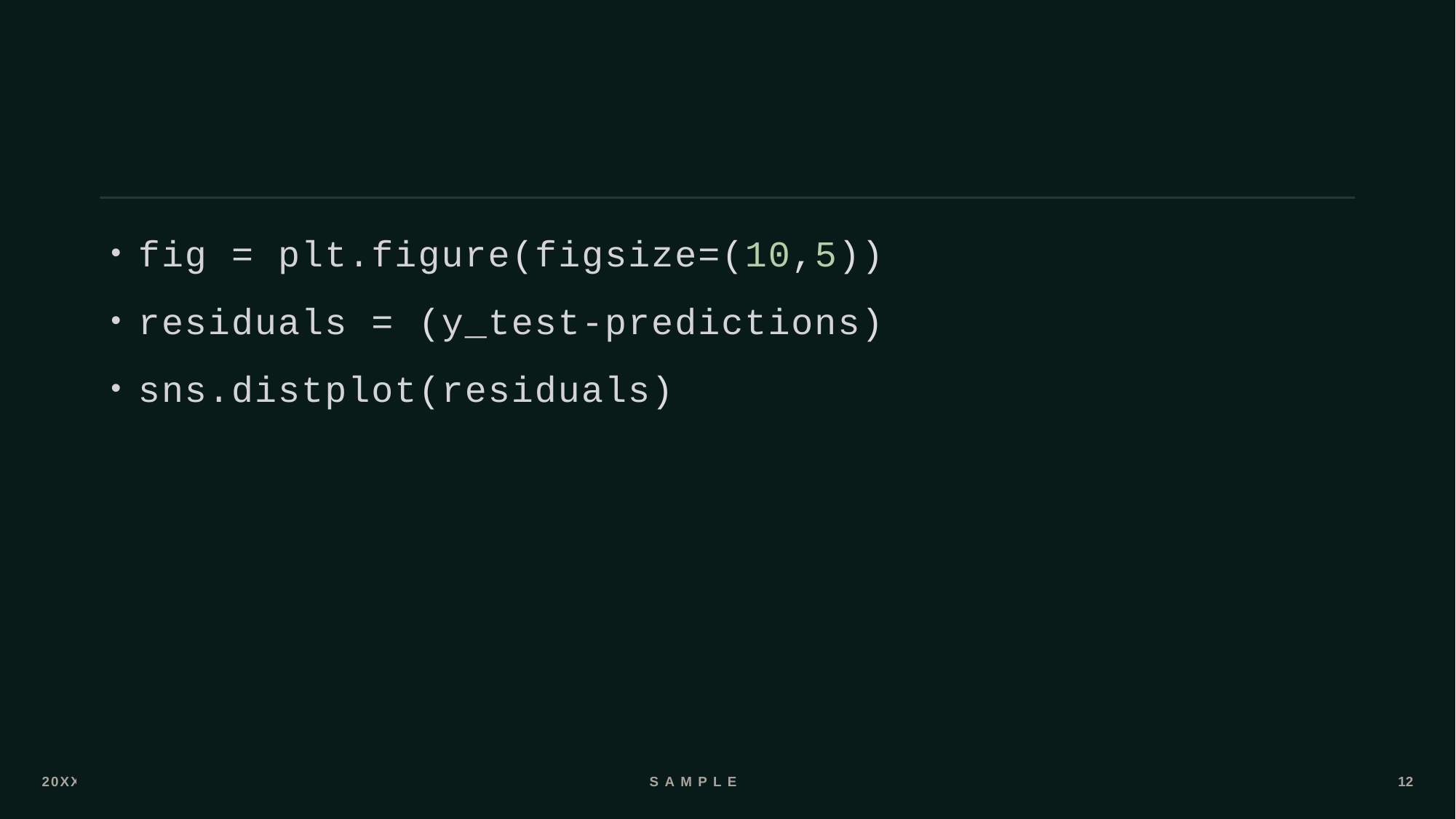

#
fig = plt.figure(figsize=(10,5))
residuals = (y_test-predictions)
sns.distplot(residuals)

20XX
Sample Text
12